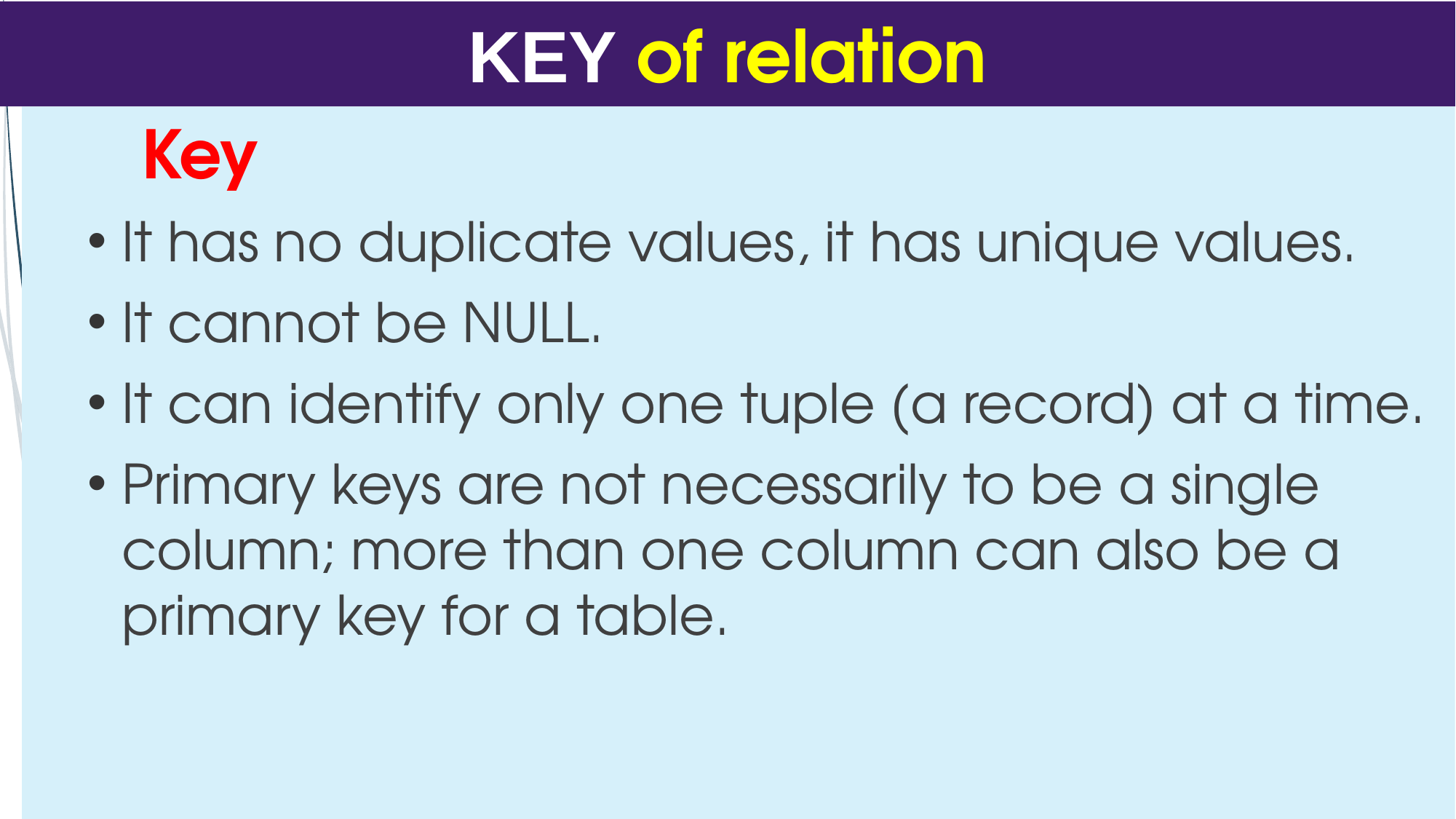

KEY of relation
# Key
It has no duplicate values, it has unique values.
It cannot be NULL.
It can identify only one tuple (a record) at a time.
Primary keys are not necessarily to be a single column; more than one column can also be a primary key for a table.